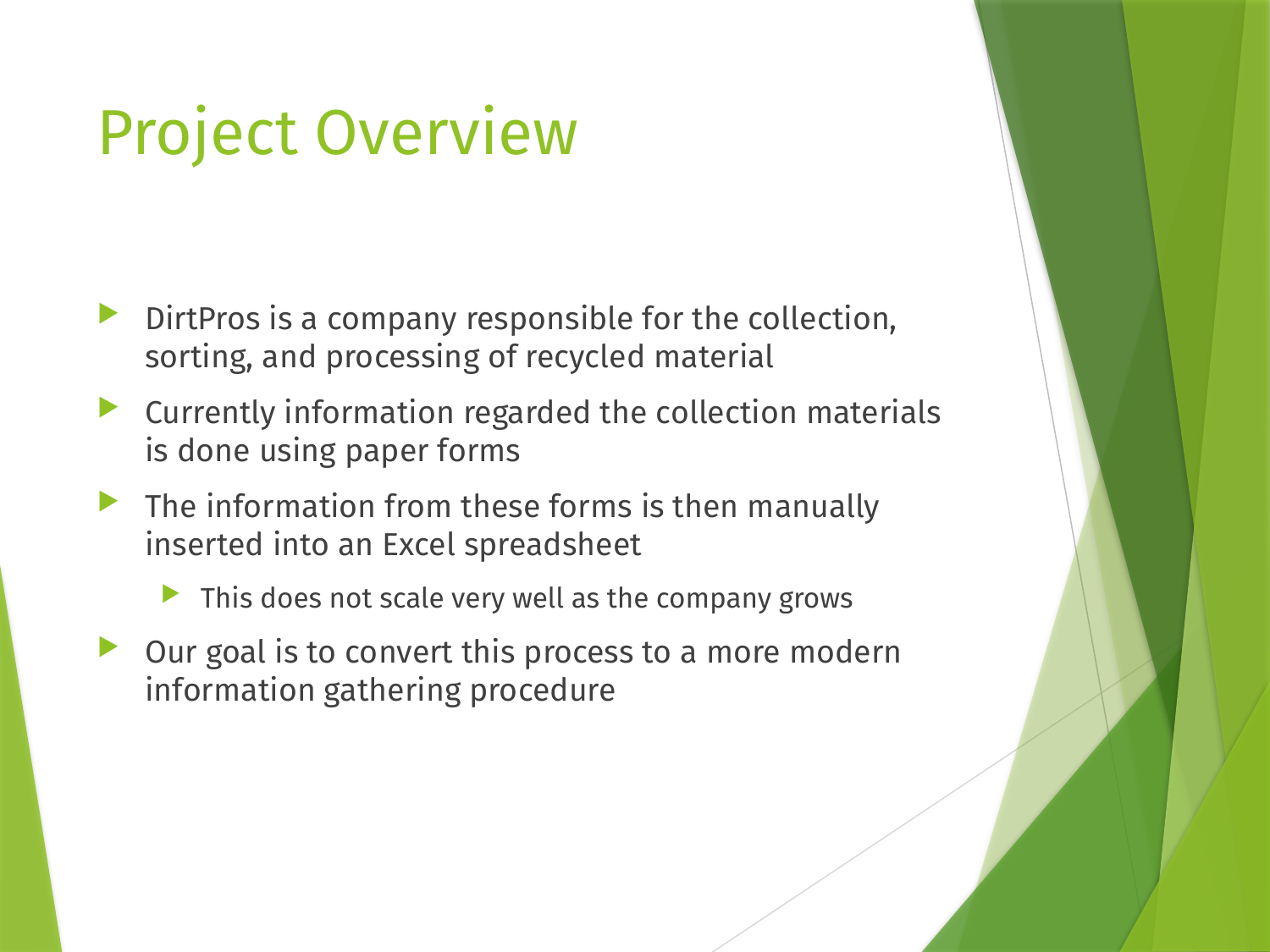

# Project Overview
DirtPros is a company responsible for the collection, sorting, and processing of recycled material
Currently information regarded the collection materials is done using paper forms
The information from these forms is then manually inserted into an Excel spreadsheet
This does not scale very well as the company grows
Our goal is to convert this process to a more modern information gathering procedure